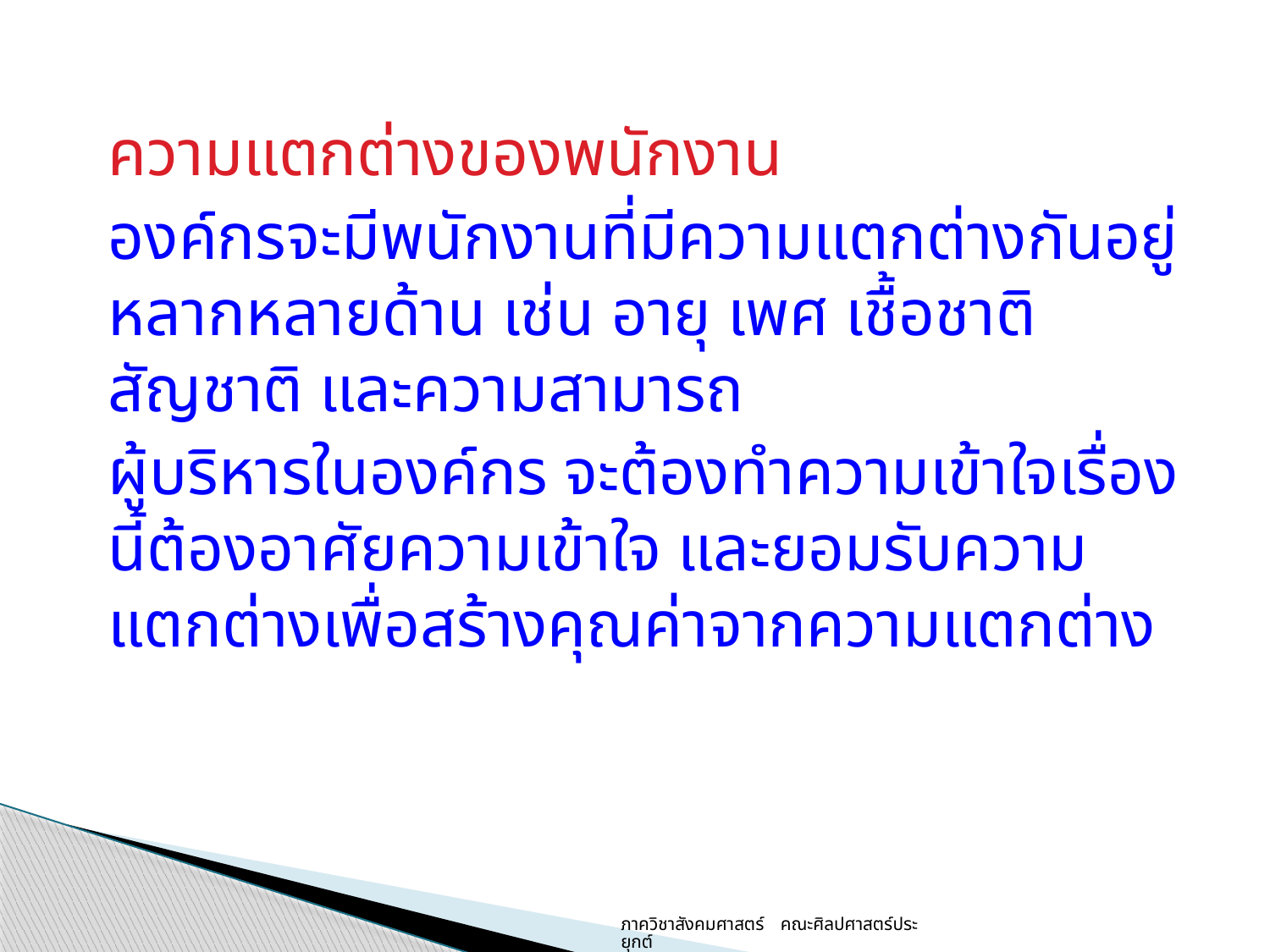

ความแตกต่างของพนักงาน
	องค์กรจะมีพนักงานที่มีความแตกต่างกันอยู่หลากหลายด้าน เช่น อายุ เพศ เชื้อชาติ สัญชาติ และความสามารถ
	ผู้บริหารในองค์กร จะต้องทำความเข้าใจเรื่องนี้ต้องอาศัยความเข้าใจ และยอมรับความแตกต่างเพื่อสร้างคุณค่าจากความแตกต่าง

ภาควิชาสังคมศาสตร์   คณะศิลปศาสตร์ประยุกต์